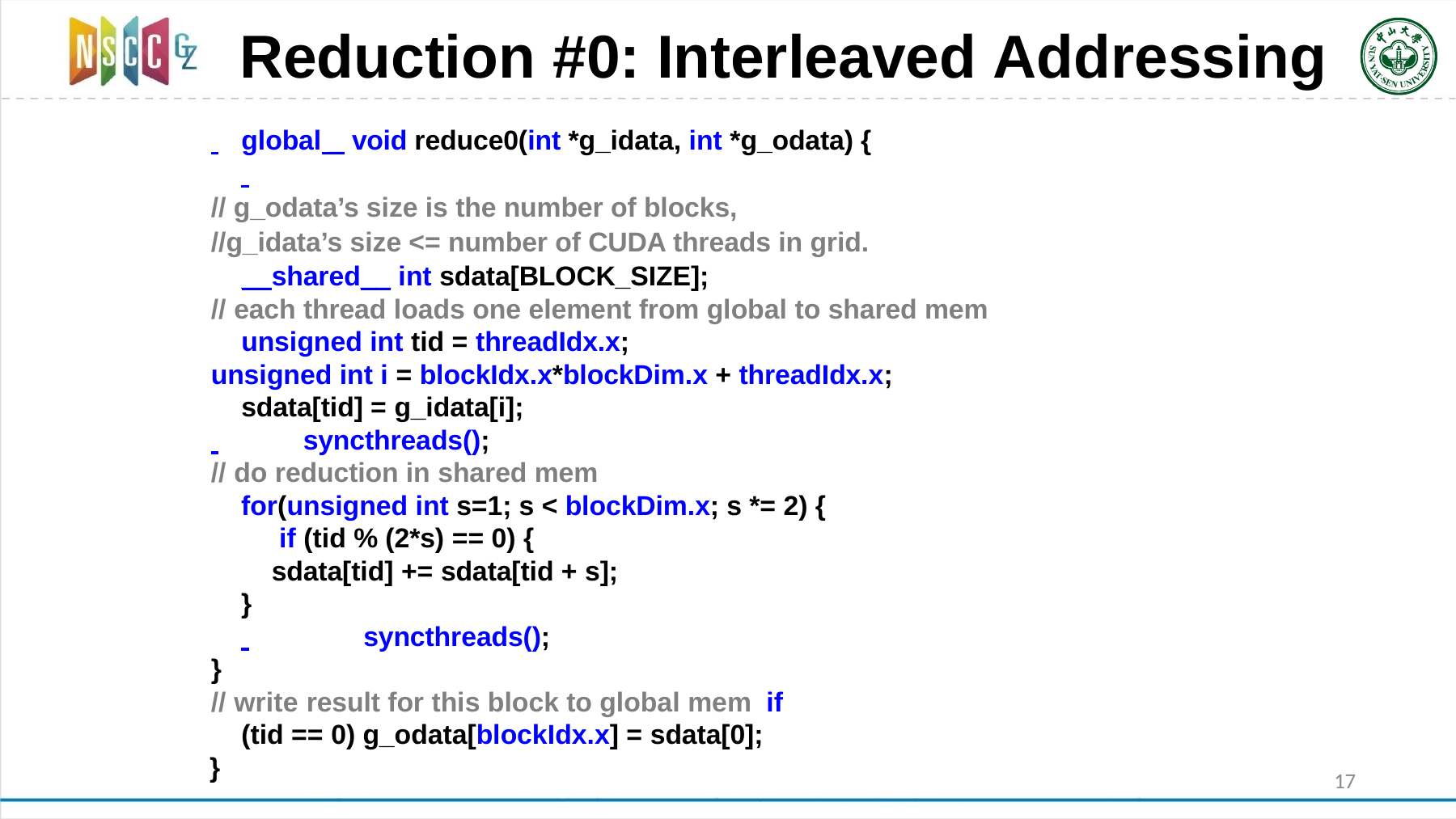

# Reduction #0: Interleaved Addressing
 	global _ void reduce0(int *g_idata, int *g_odata) {
// g_odata’s size is the number of blocks,
//g_idata’s size <= number of CUDA threads in grid.
    __shared__ int sdata[BLOCK_SIZE];
// each thread loads one element from global to shared mem  unsigned int tid = threadIdx.x;
unsigned int i = blockIdx.x*blockDim.x + threadIdx.x;  sdata[tid] = g_idata[i];
 	syncthreads();
// do reduction in shared mem
for(unsigned int s=1; s < blockDim.x; s *= 2) {  if (tid % (2*s) == 0) {
sdata[tid] += sdata[tid + s];
}
 	syncthreads();
}
// write result for this block to global mem  if (tid == 0) g_odata[blockIdx.x] = sdata[0];
}
17